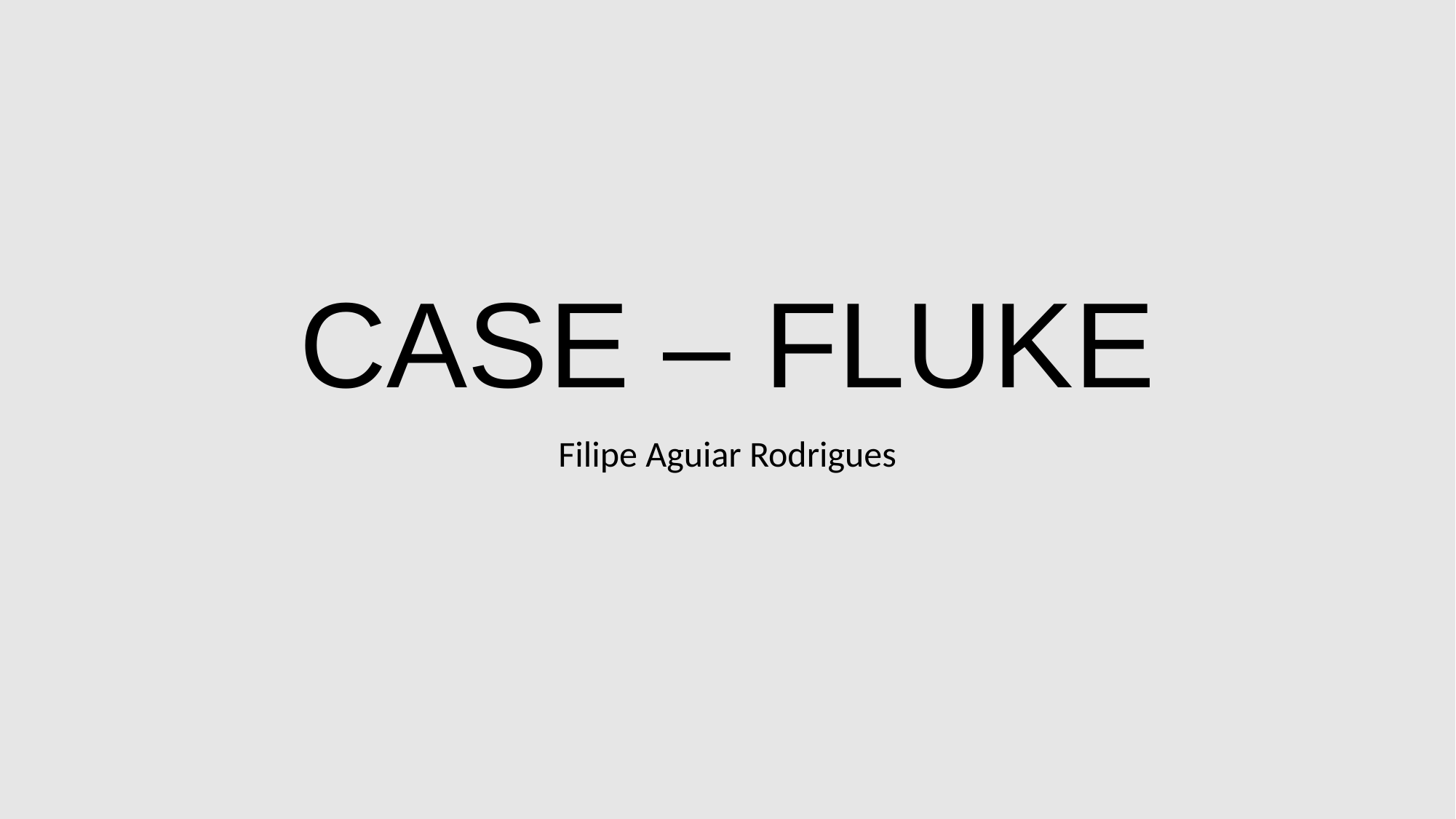

# CASE – FLUKE
Filipe Aguiar Rodrigues